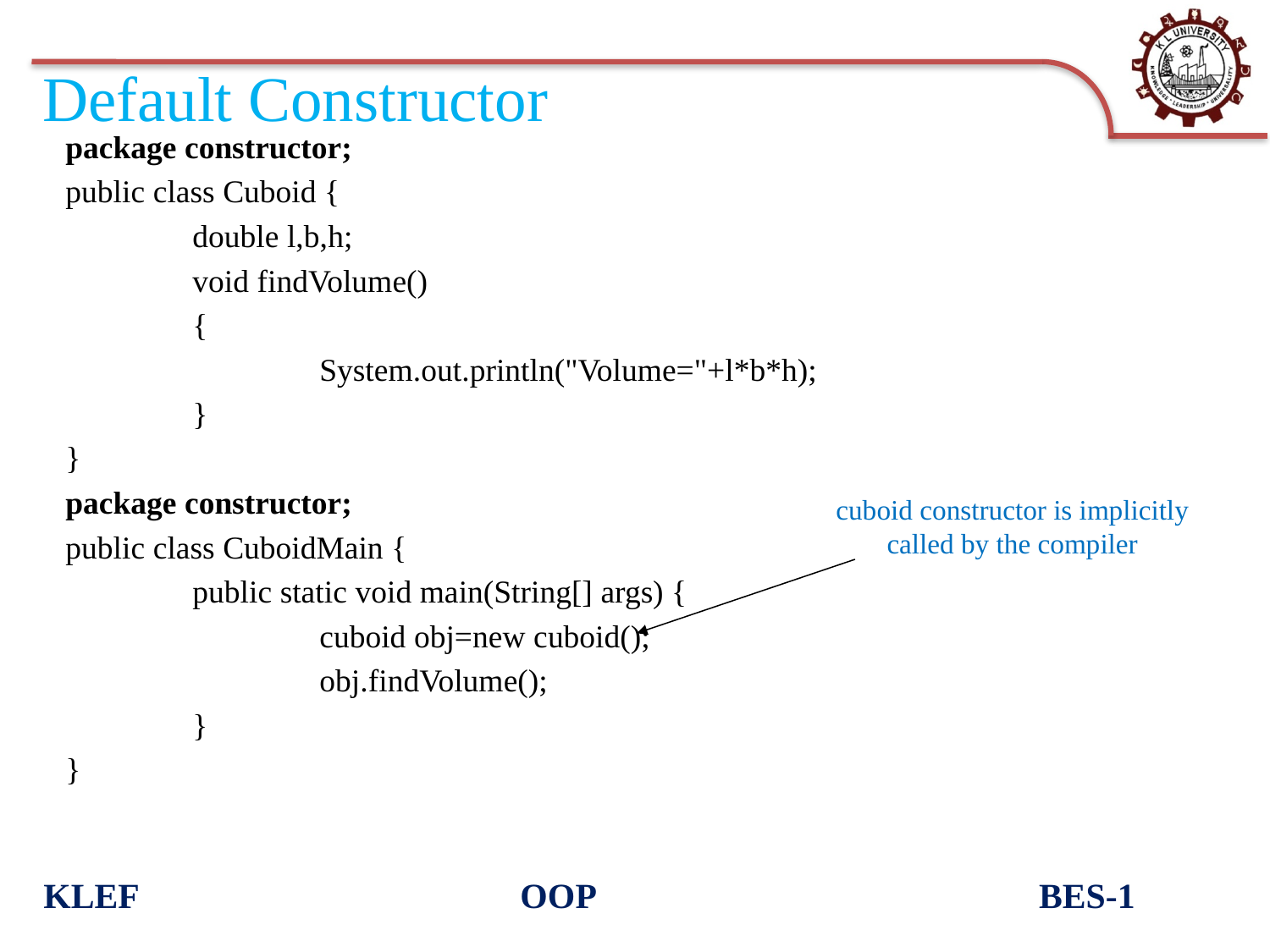

# Default Constructor
package constructor;
public class Cuboid {
	double l,b,h;
	void findVolume()
	{
		System.out.println("Volume="+l*b*h);
	}
}
package constructor;
public class CuboidMain {
	public static void main(String[] args) {
		cuboid obj=new cuboid();
		obj.findVolume();
	}
}

cuboid constructor is implicitly called by the compiler

KLEF                                           OOP                                                  BES-1